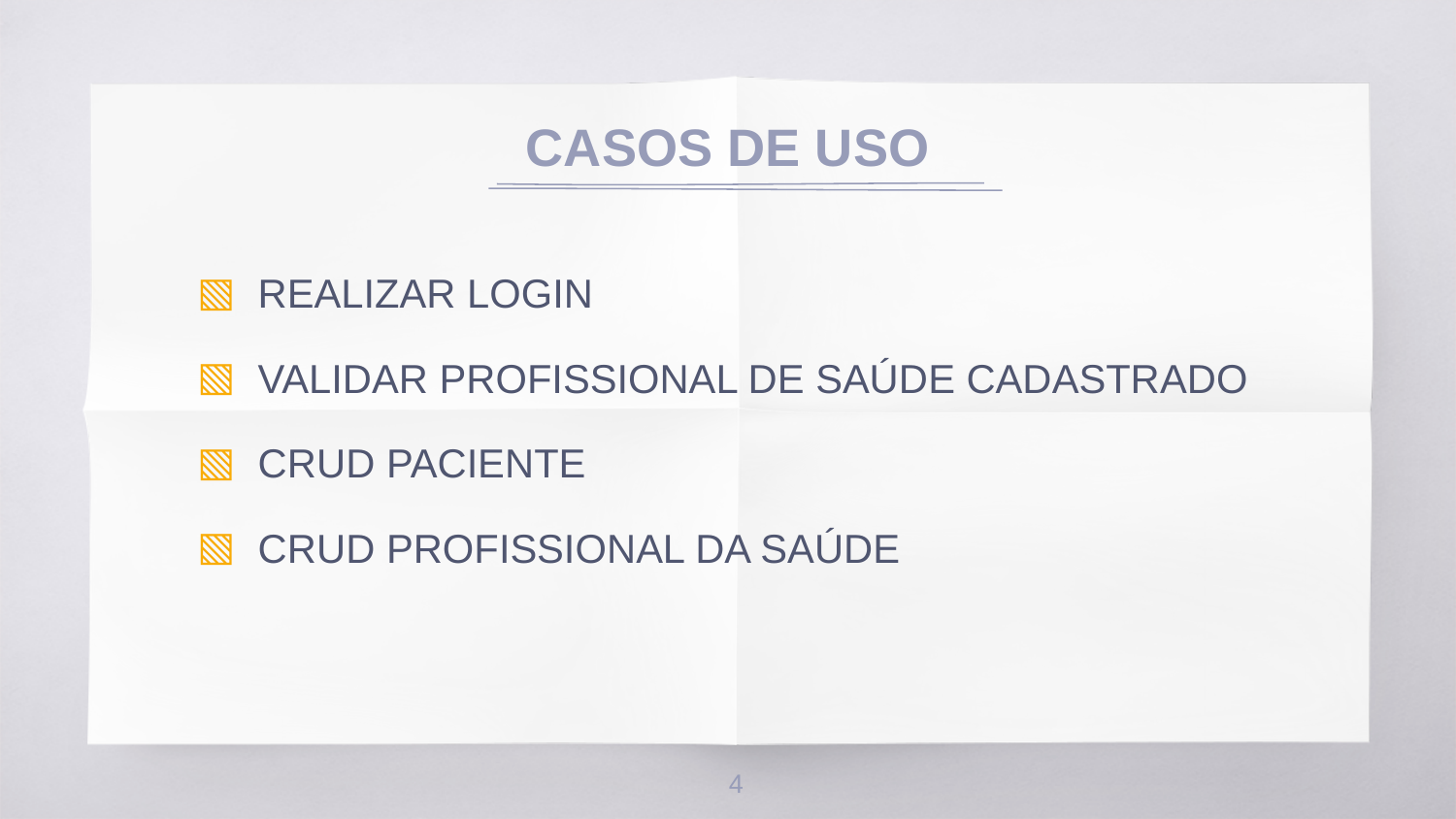

# CASOS DE USO
REALIZAR LOGIN
VALIDAR PROFISSIONAL DE SAÚDE CADASTRADO
CRUD PACIENTE
CRUD PROFISSIONAL DA SAÚDE

4